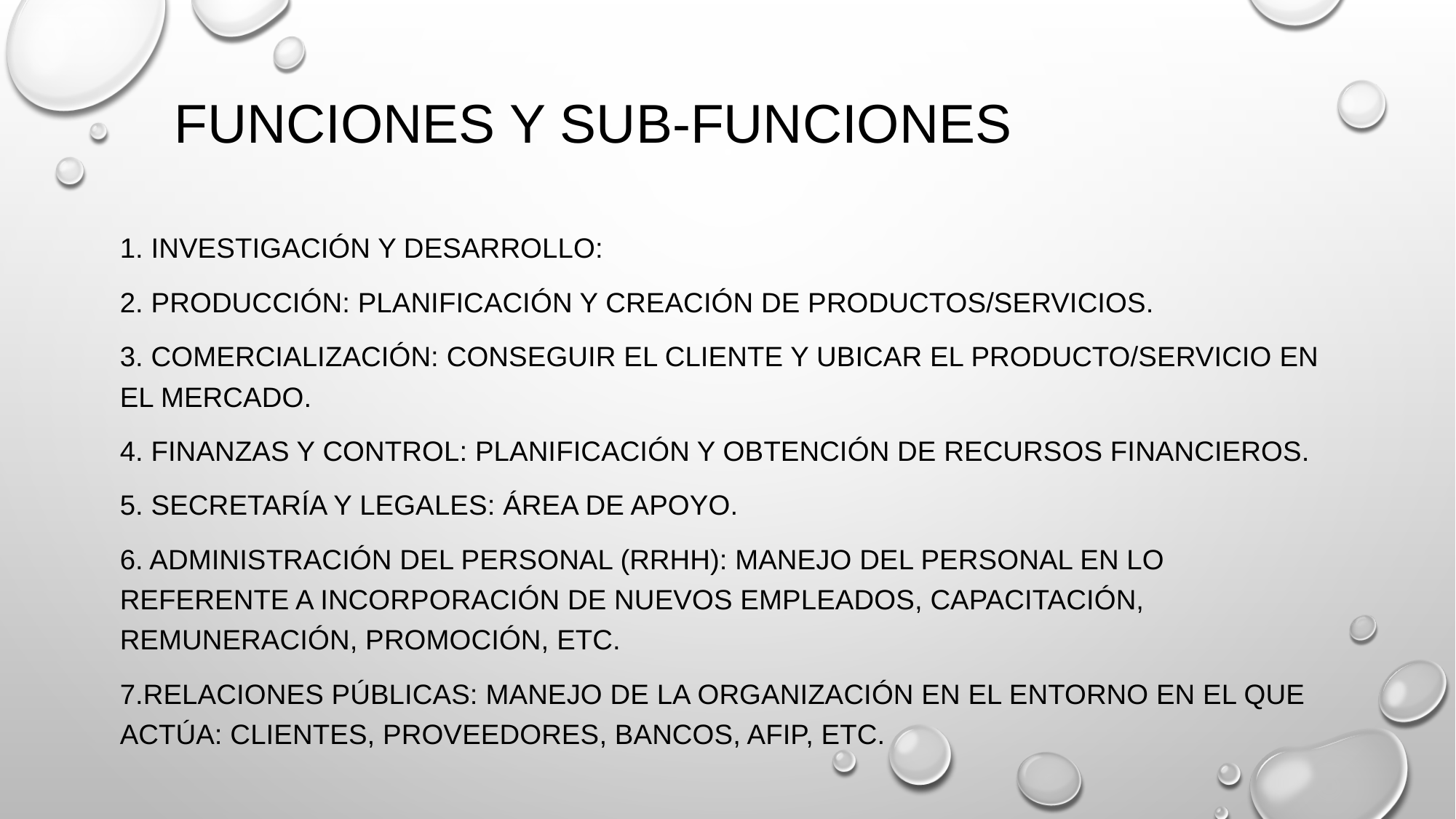

# FUNCIONES Y SUB-FUNCIONES
1. Investigación y desarrollo:
2. Producción: Planificación y creación de productos/servicios.
3. Comercialización: Conseguir el cliente y ubicar el producto/servicio en el mercado.
4. Finanzas y control: Planificación y obtención de recursos financieros.
5. Secretaría y legales: Área de apoyo.
6. Administración del personal (RRHH): Manejo del personal en lo referente a incorporación de nuevos empleados, capacitación, remuneración, promoción, etc.
7.Relaciones públicas: Manejo de la organización en el entorno en el que actúa: clientes, proveedores, bancos, AFIP, etc.